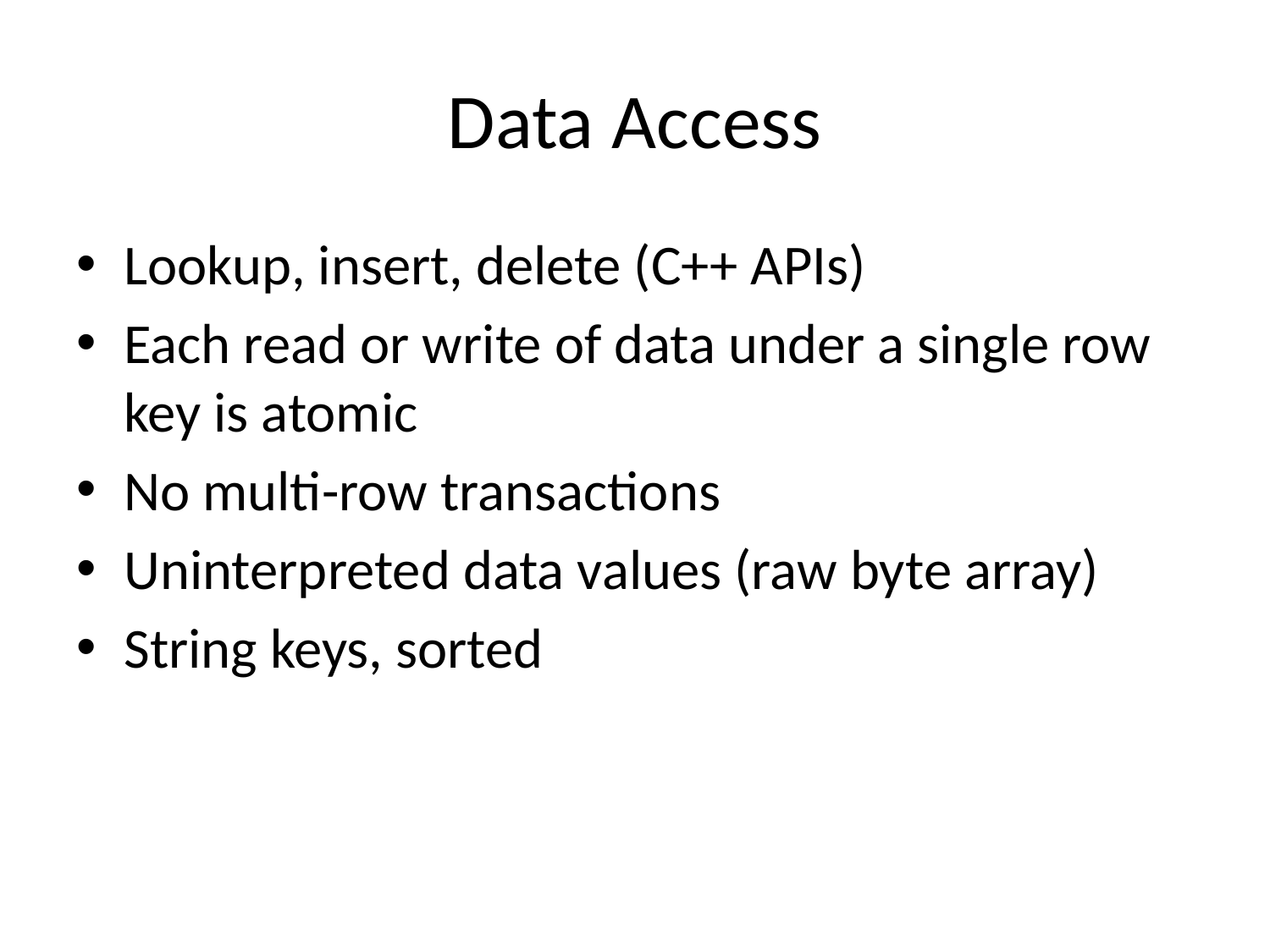

# Data Access
Lookup, insert, delete (C++ APIs)
Each read or write of data under a single row key is atomic
No multi-row transactions
Uninterpreted data values (raw byte array)
String keys, sorted